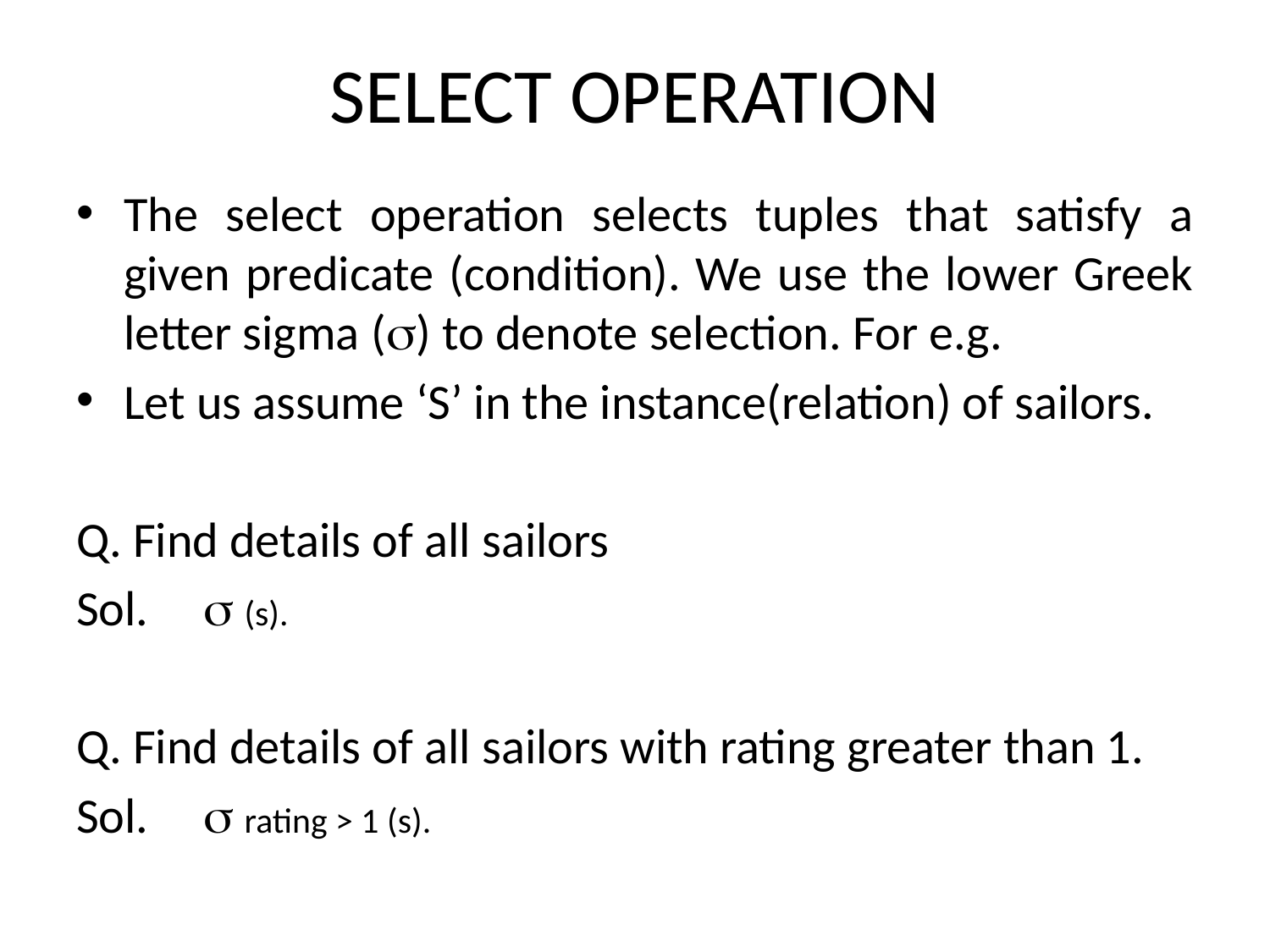

# SELECT OPERATION
The select operation selects tuples that satisfy a given predicate (condition). We use the lower Greek letter sigma (σ) to denote selection. For e.g.
Let us assume ‘S’ in the instance(relation) of sailors.

Q. Find details of all sailors
Sol.	σ (s).

Q. Find details of all sailors with rating greater than 1.
Sol. 	σ rating > 1 (s).